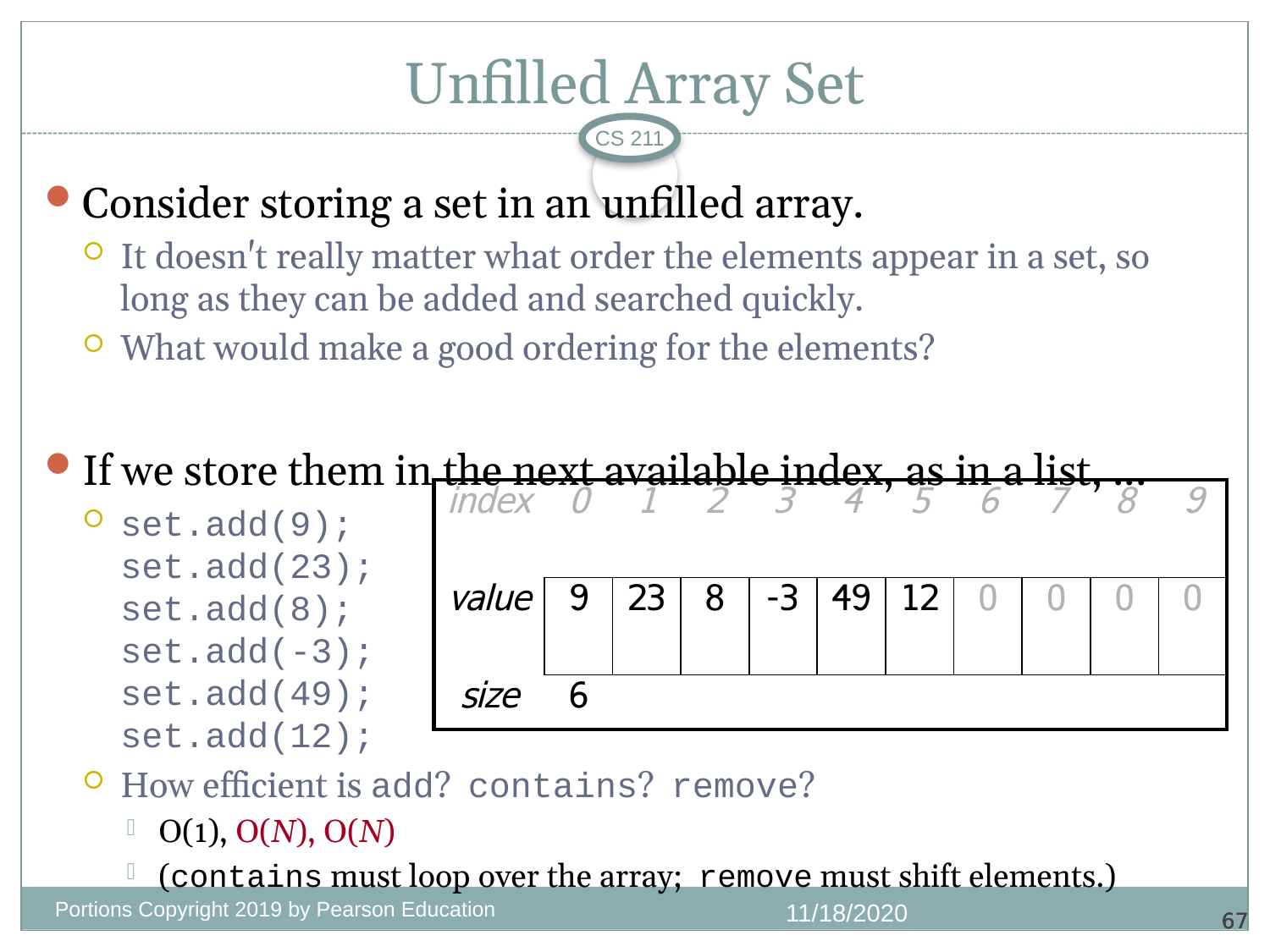

# Unfilled Array Set
CS 211
Consider storing a set in an unfilled array.
It doesn't really matter what order the elements appear in a set, so long as they can be added and searched quickly.
What would make a good ordering for the elements?

If we store them in the next available index, as in a list, ...
set.add(9);
set.add(23);
set.add(8);
set.add(-3);
set.add(49);
set.add(12);
How efficient is add?  contains?  remove?
O(1), O(N), O(N)
(contains must loop over the array;  remove must shift elements.)
| index | 0 | 1 | 2 | 3 | 4 | 5 | 6 | 7 | 8 | 9 |
| --- | --- | --- | --- | --- | --- | --- | --- | --- | --- | --- |
| value | 9 | 23 | 8 | -3 | 49 | 12 | 0 | 0 | 0 | 0 |
| size | 6 |  |  |  |  |  |  |  |  |  |
Portions Copyright 2019 by Pearson Education
11/18/2020